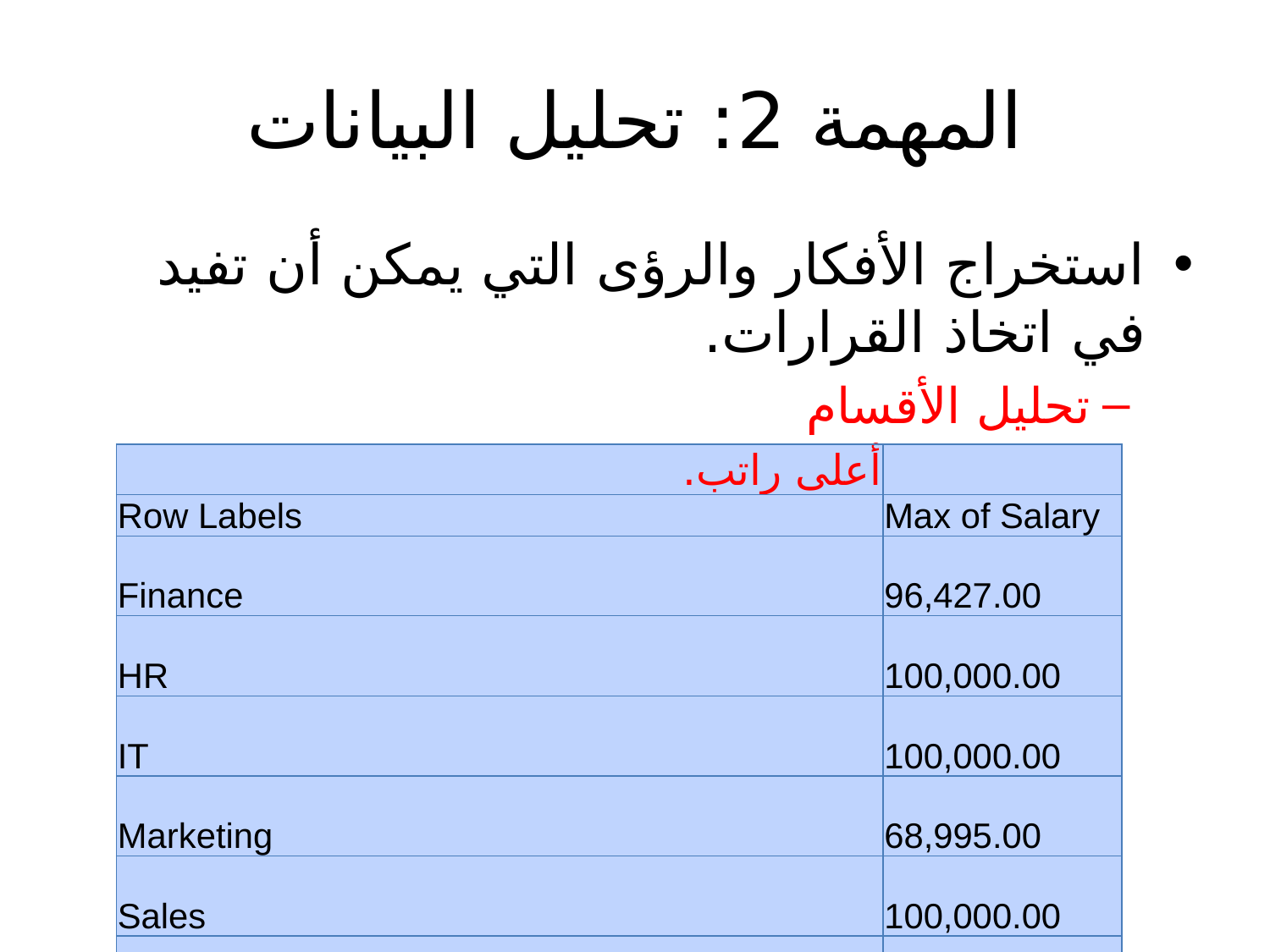

# المهمة 2: تحليل البيانات
استخراج الأفكار والرؤى التي يمكن أن تفيد في اتخاذ القرارات.
تحليل الأقسام
استخراج معلومات رئيسية لكل قسم.

| أعلى راتب. |  |
| --- | --- |
| Row Labels | Max of Salary |
| Finance | 96,427.00 |
| HR | 100,000.00 |
| IT | 100,000.00 |
| Marketing | 68,995.00 |
| Sales | 100,000.00 |
| Unknown | 22,640.00 |
| Grand Total | 100,000.00 |